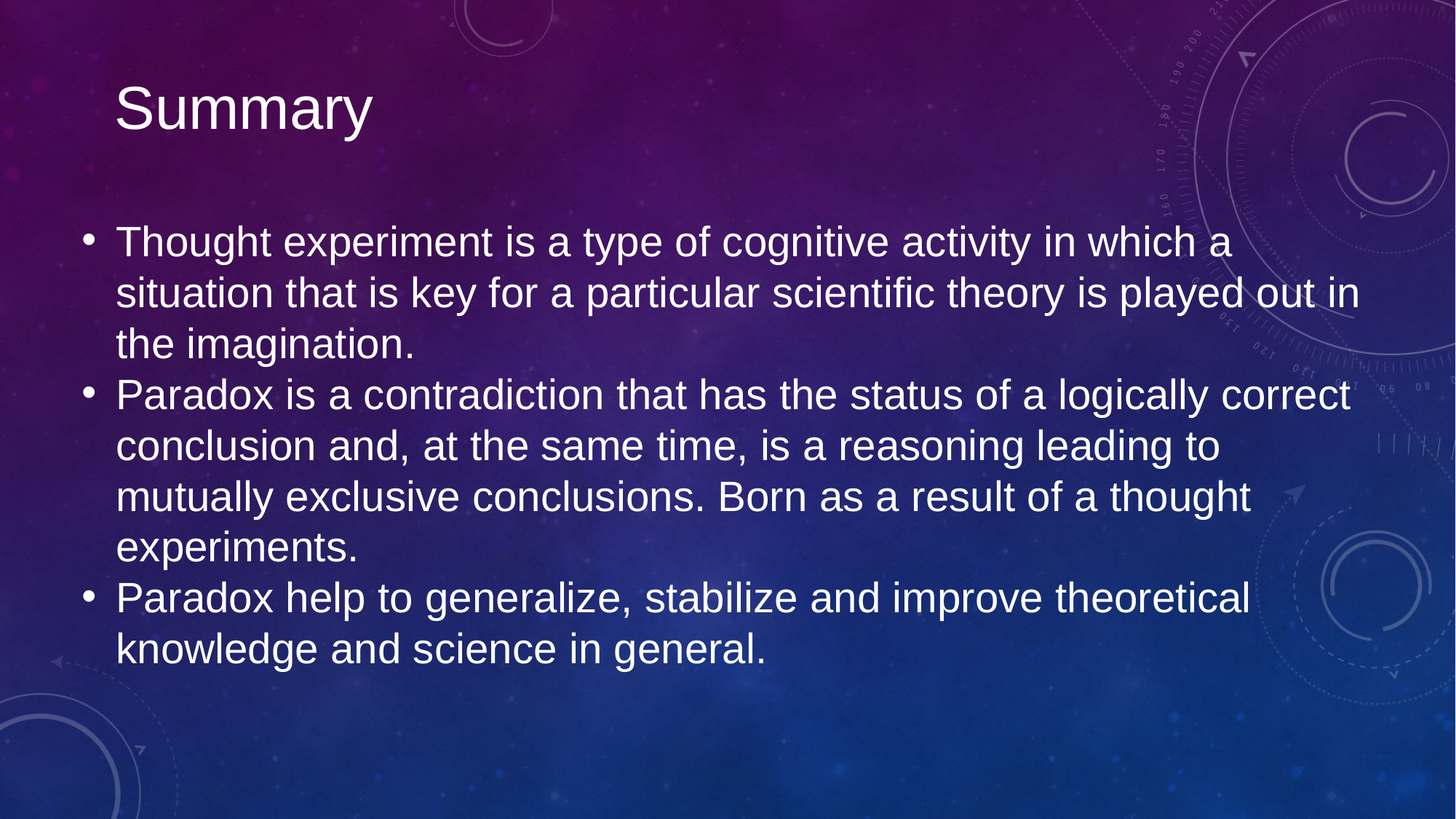

Summary
Thought experiment is a type of cognitive activity in which a situation that is key for a particular scientific theory is played out in the imagination.
Paradox is a contradiction that has the status of a logically correct conclusion and, at the same time, is a reasoning leading to mutually exclusive conclusions. Born as a result of a thought experiments.
Paradox help to generalize, stabilize and improve theoretical knowledge and science in general.